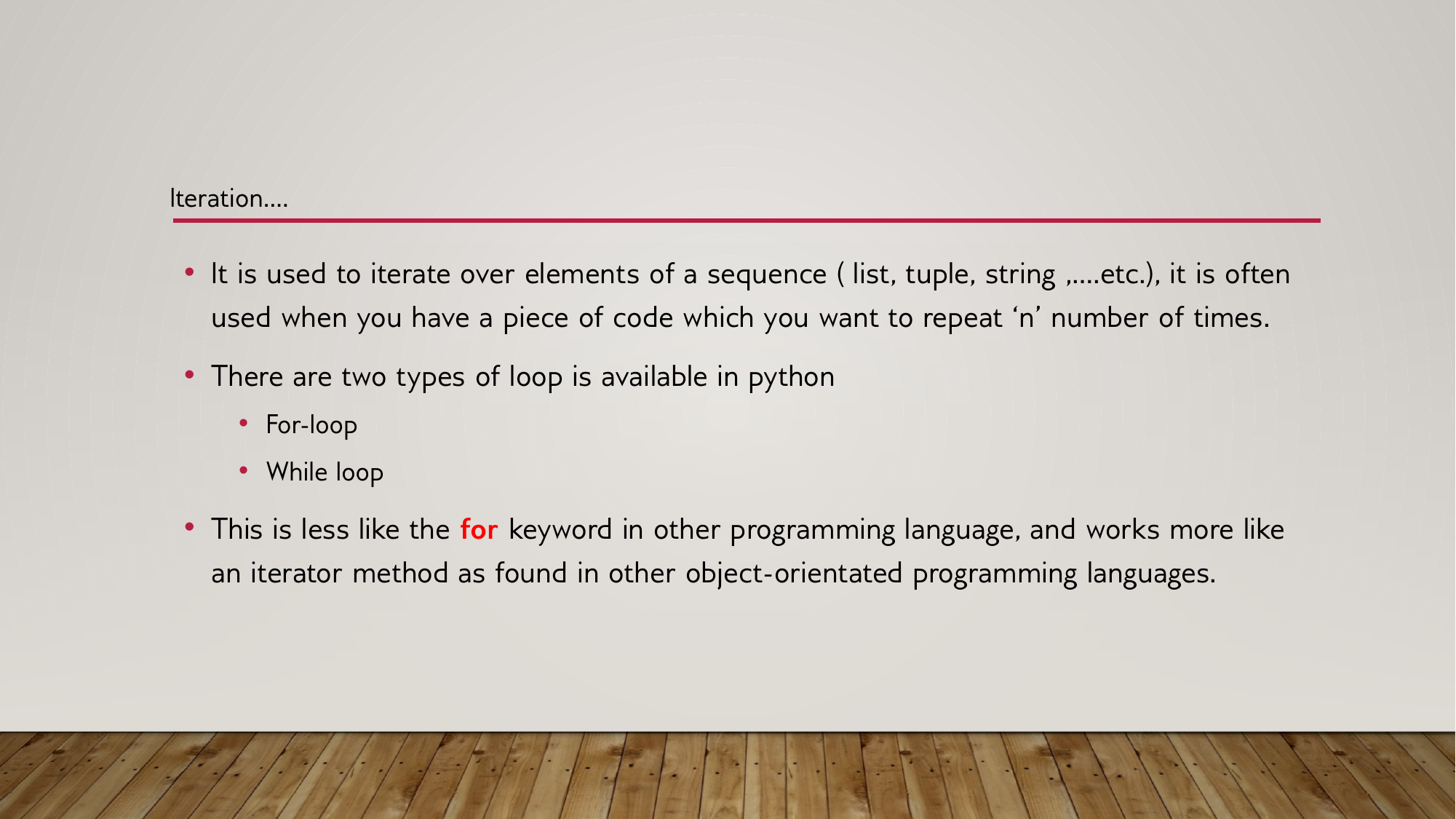

Iteration….
It is used to iterate over elements of a sequence ( list, tuple, string ,….etc.), it is often used when you have a piece of code which you want to repeat ‘n’ number of times.
There are two types of loop is available in python
For-loop
While loop
This is less like the for keyword in other programming language, and works more like an iterator method as found in other object-orientated programming languages.